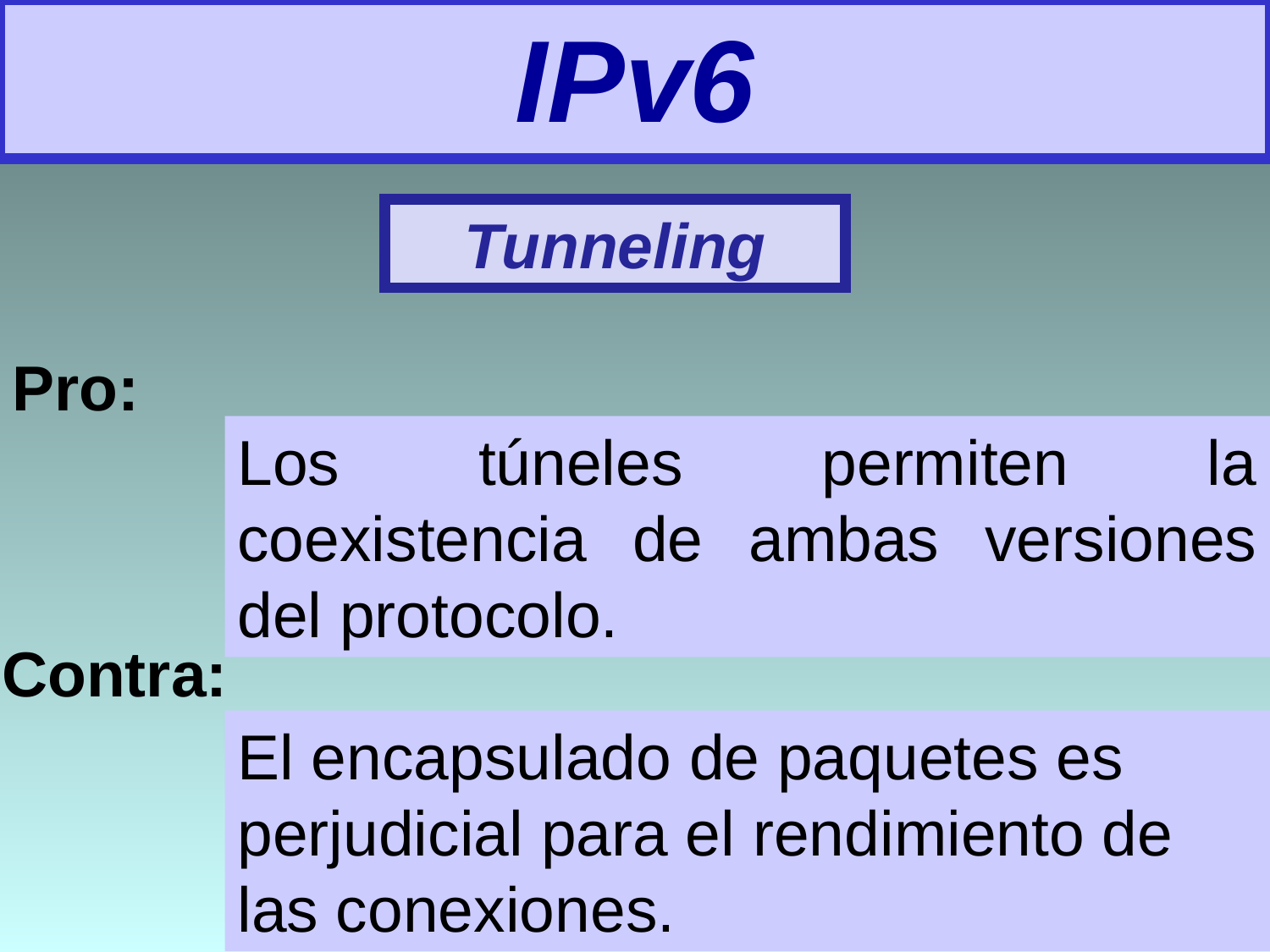

# IPv6
Tunneling
Pro:
Los túneles permiten la coexistencia de ambas versiones del protocolo.
Contra:
El encapsulado de paquetes es perjudicial para el rendimiento de las conexiones.